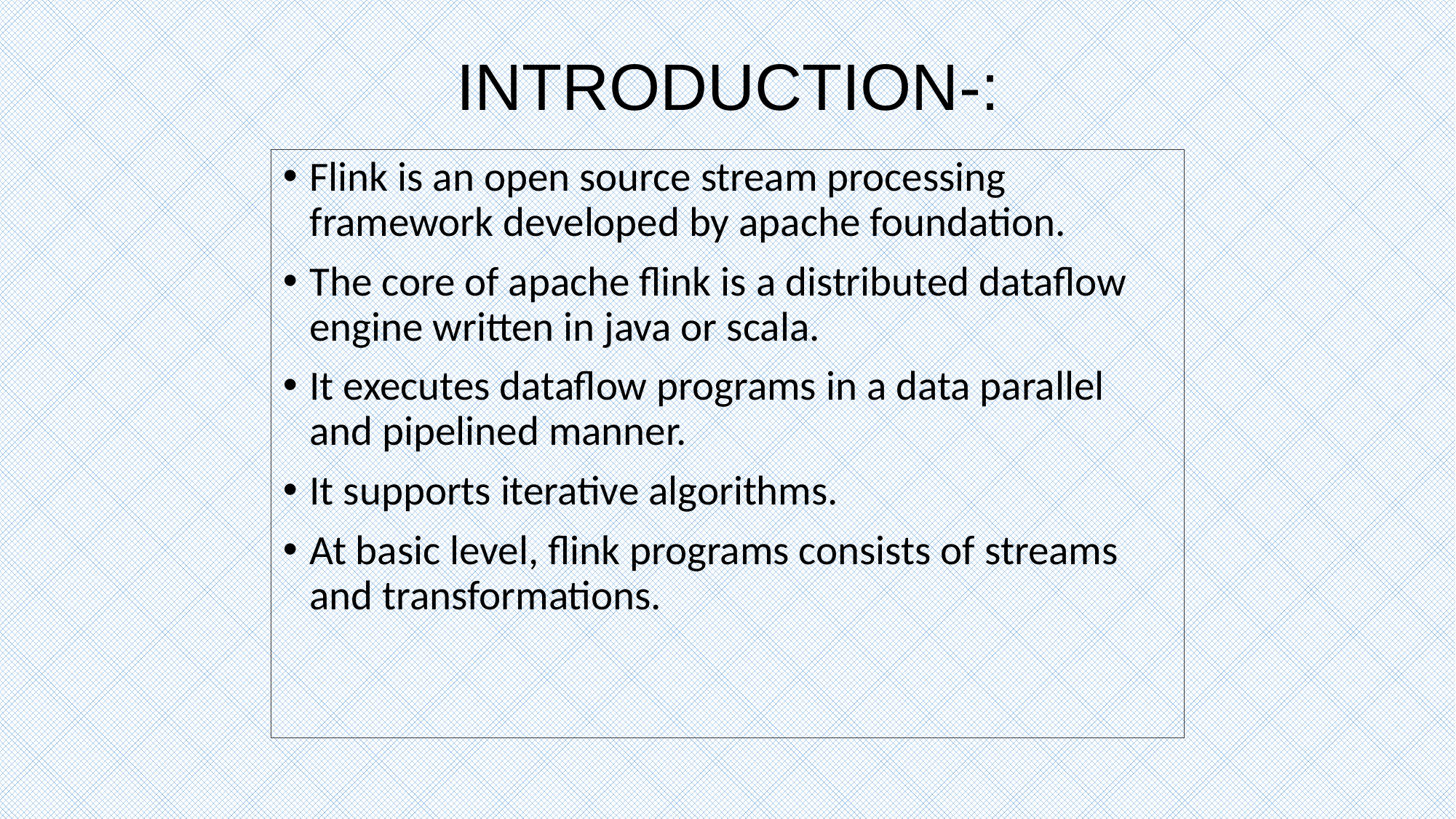

# INTRODUCTION-:
Flink is an open source stream processing framework developed by apache foundation.
The core of apache flink is a distributed dataflow engine written in java or scala.
It executes dataflow programs in a data parallel and pipelined manner.
It supports iterative algorithms.
At basic level, flink programs consists of streams and transformations.